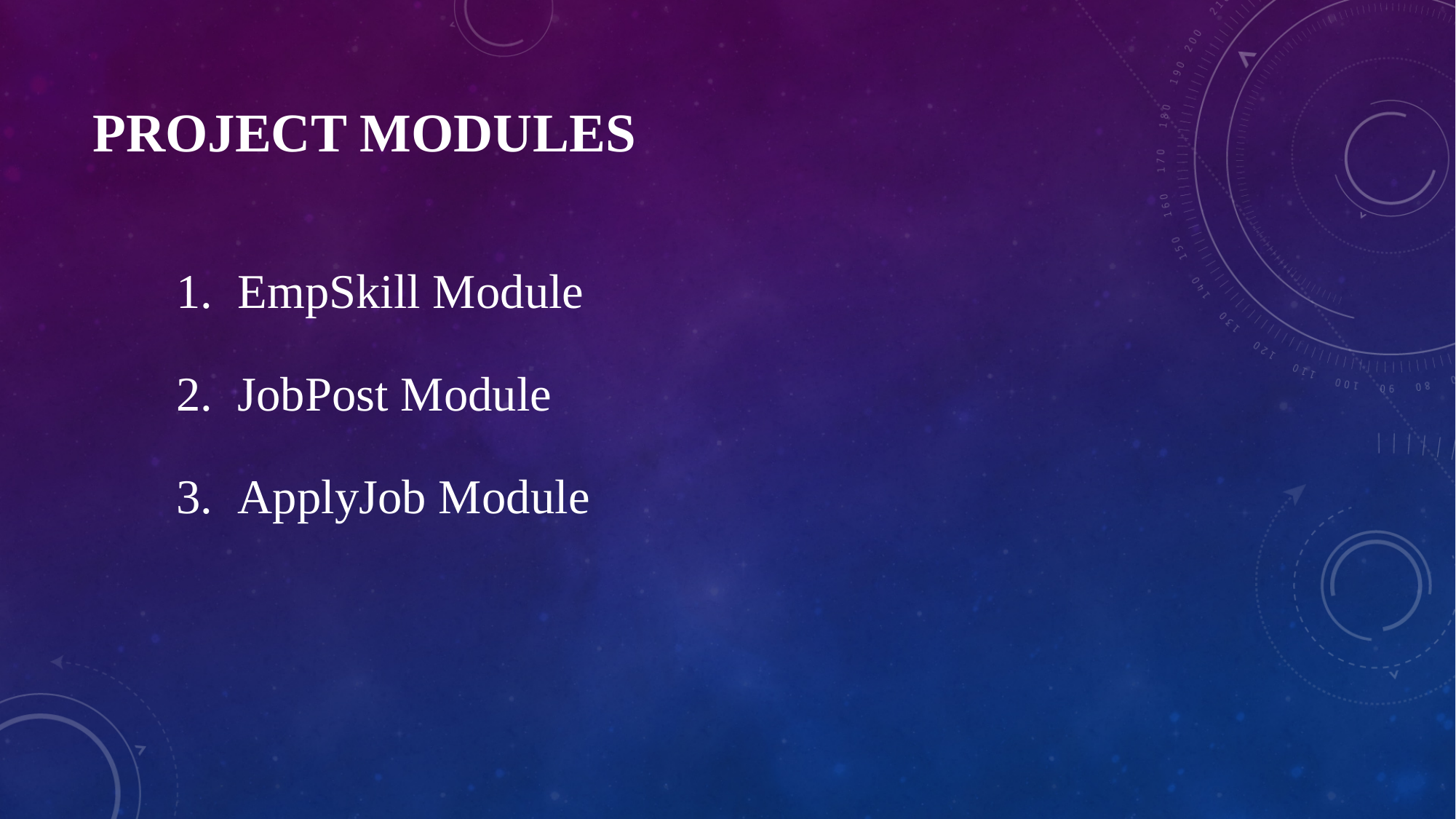

# PROJECT MODULES
EmpSkill Module
JobPost Module
ApplyJob Module